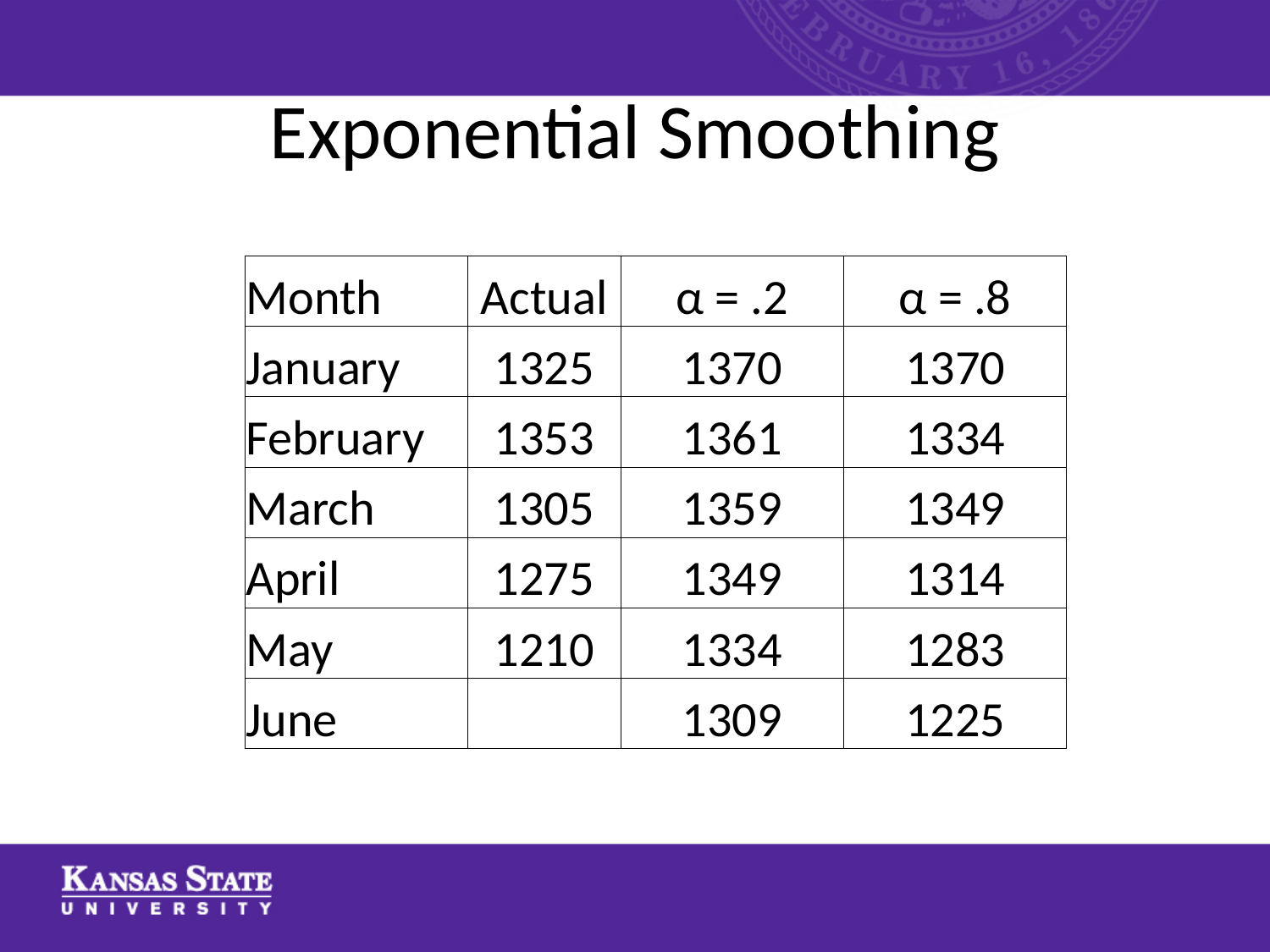

# Exponential Smoothing
| Month | Actual | α = .2 | α = .8 |
| --- | --- | --- | --- |
| January | 1325 | 1370 | 1370 |
| February | 1353 | 1361 | 1334 |
| March | 1305 | 1359 | 1349 |
| April | 1275 | 1349 | 1314 |
| May | 1210 | 1334 | 1283 |
| June |  | 1309 | 1225 |